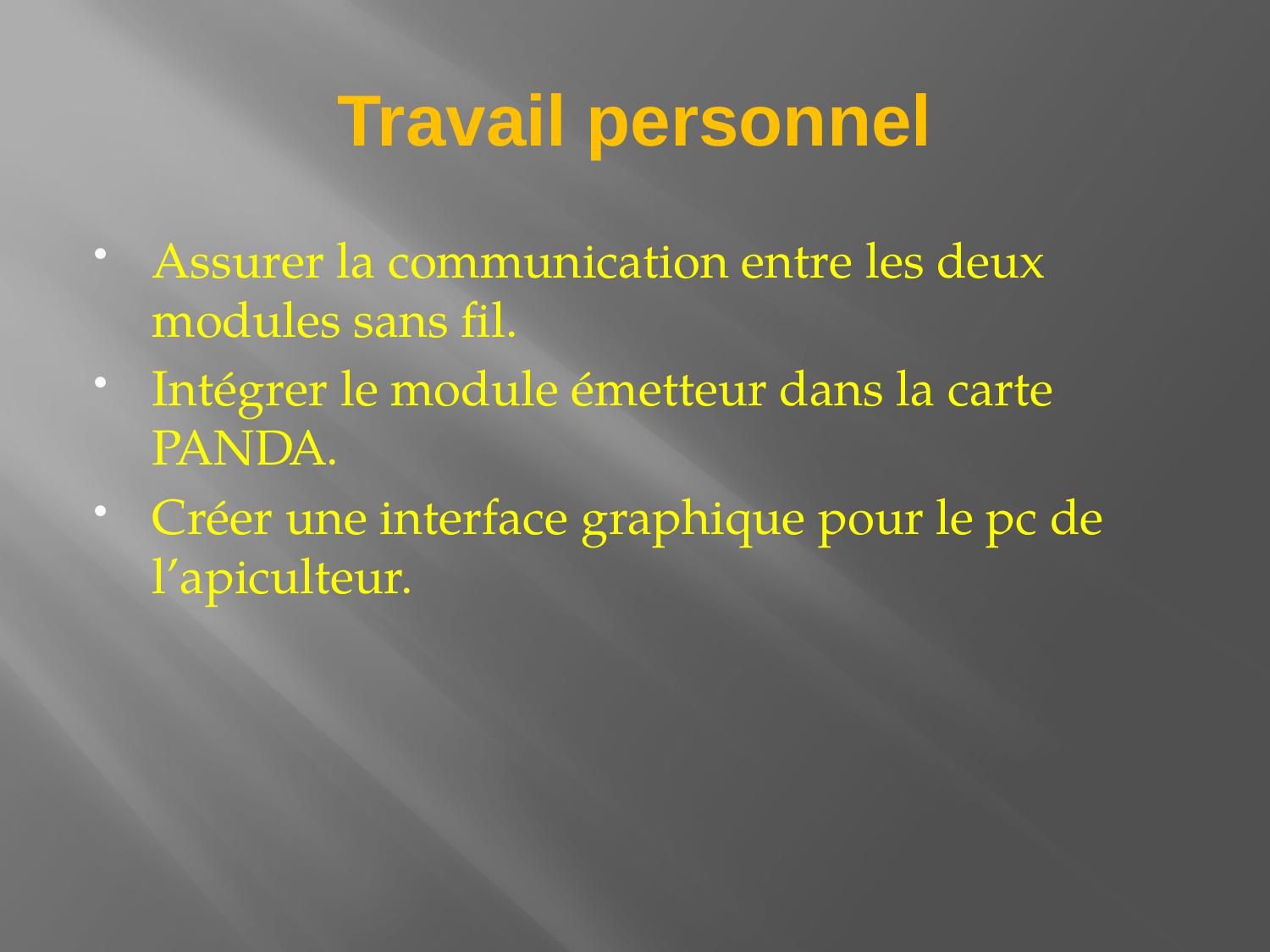

# Travail personnel
Assurer la communication entre les deux modules sans fil.
Intégrer le module émetteur dans la carte PANDA.
Créer une interface graphique pour le pc de l’apiculteur.